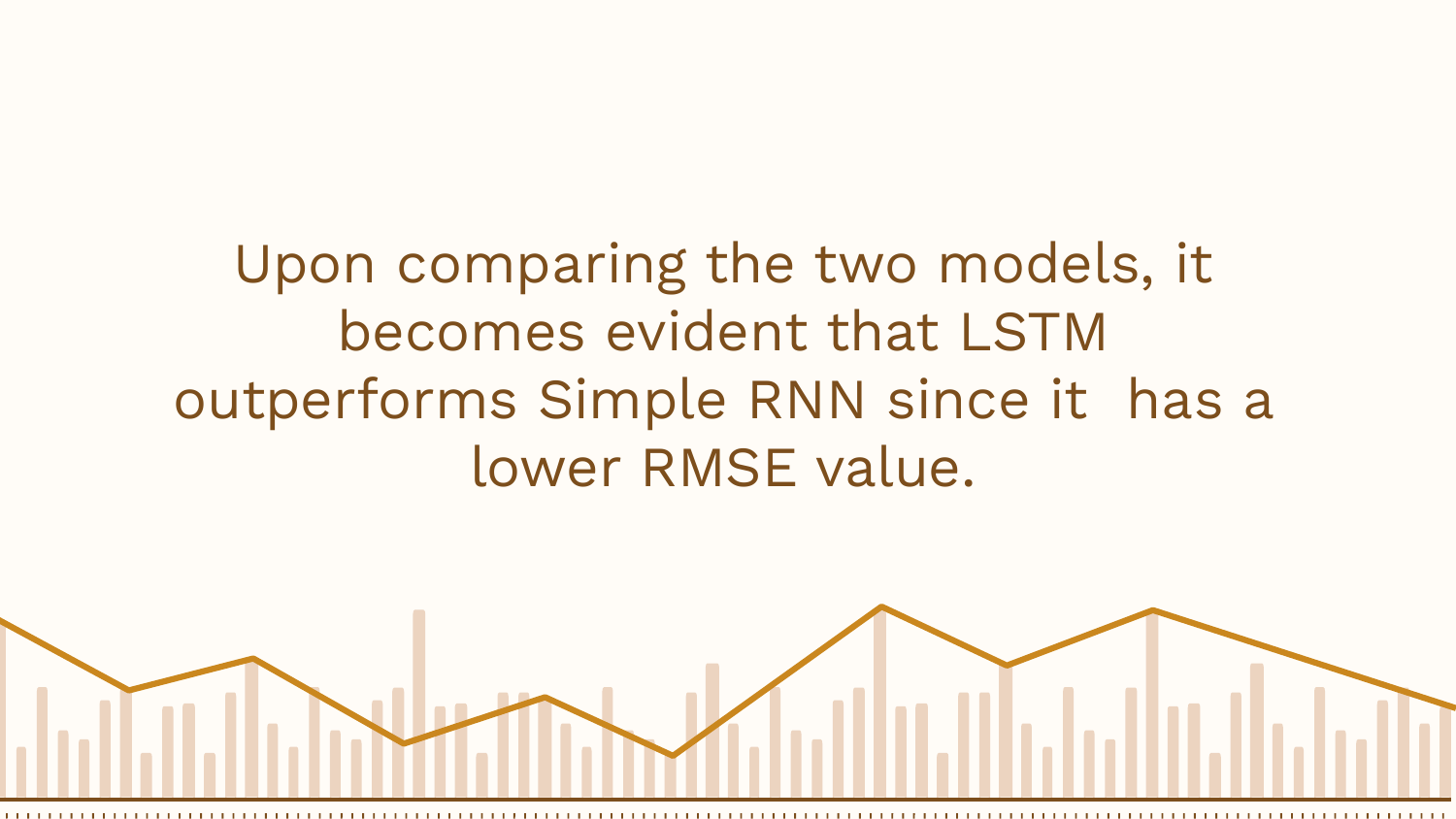

Upon comparing the two models, it becomes evident that LSTM outperforms Simple RNN since it  has a lower RMSE value.